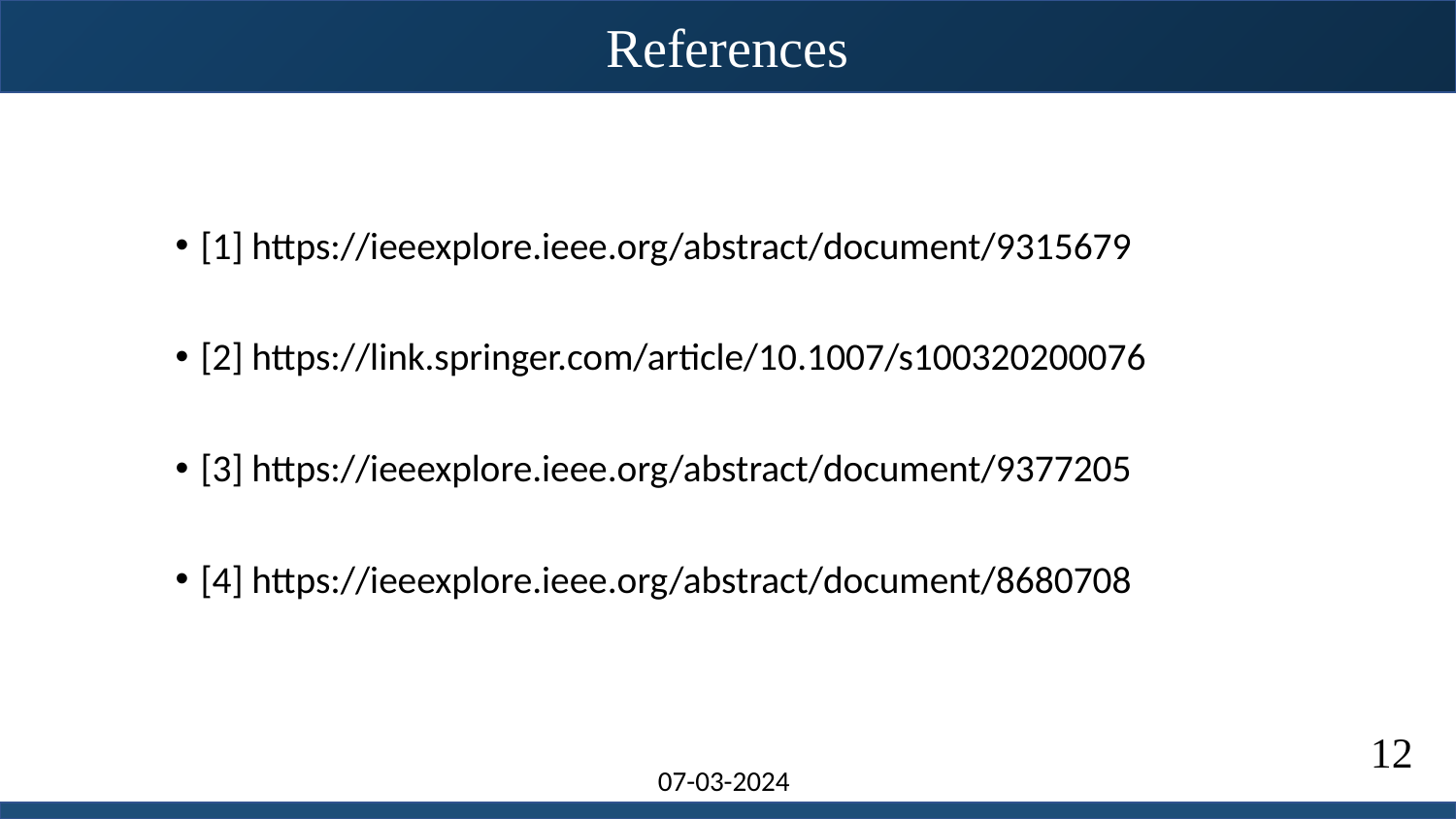

References
[1] https://ieeexplore.ieee.org/abstract/document/9315679

[2] https://link.springer.com/article/10.1007/s100320200076

[3] https://ieeexplore.ieee.org/abstract/document/9377205

[4] https://ieeexplore.ieee.org/abstract/document/8680708
12
07-03-2024